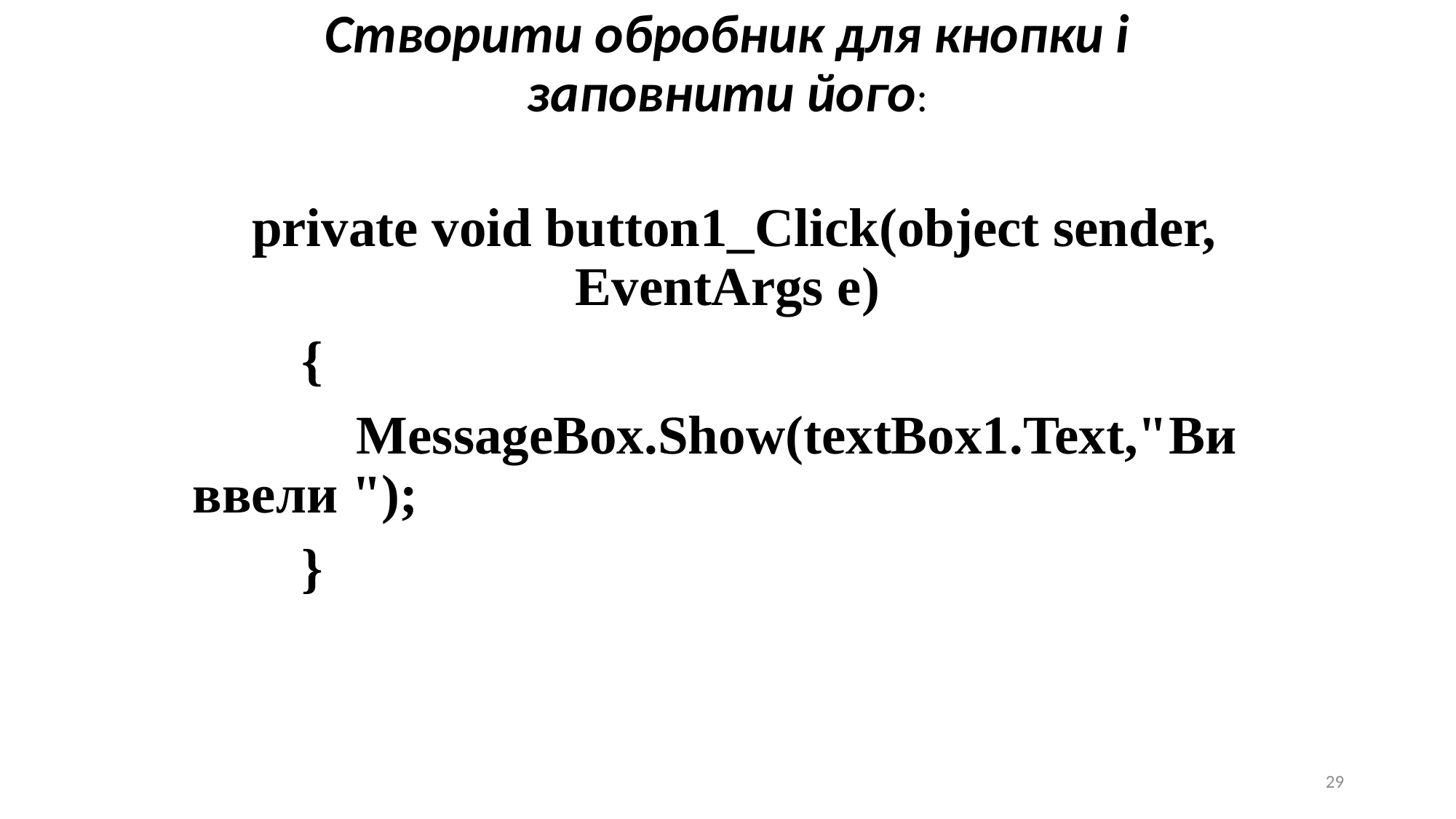

Створити обробник для кнопки і заповнити його:

 private void button1_Click(object sender, EventArgs e)
        {
            MessageBox.Show(textBox1.Text,"Ви ввели ");
        }
29